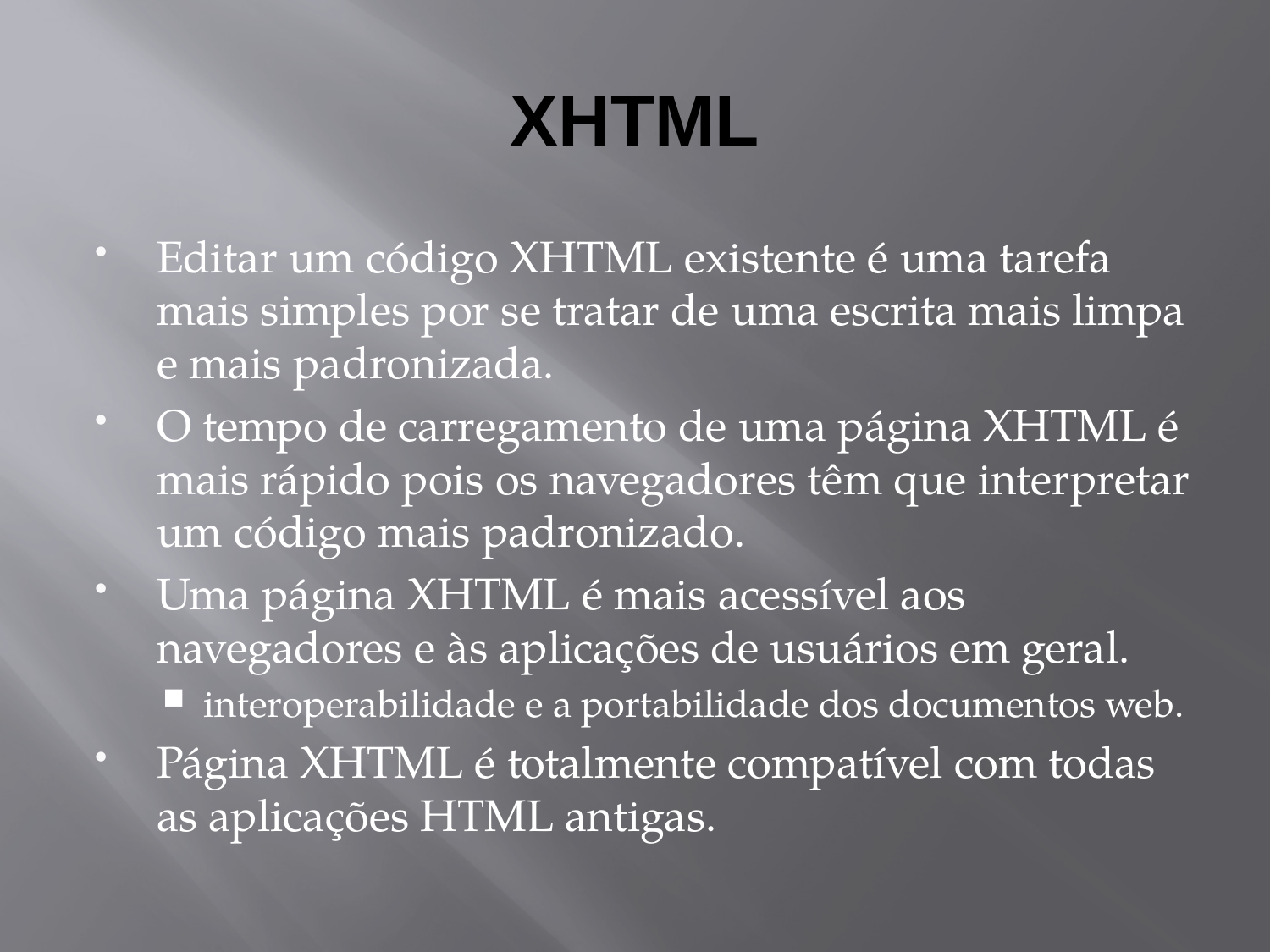

# XHTML
Editar um código XHTML existente é uma tarefa mais simples por se tratar de uma escrita mais limpa e mais padronizada.
O tempo de carregamento de uma página XHTML é mais rápido pois os navegadores têm que interpretar um código mais padronizado.
Uma página XHTML é mais acessível aos navegadores e às aplicações de usuários em geral.
interoperabilidade e a portabilidade dos documentos web.
Página XHTML é totalmente compatível com todas as aplicações HTML antigas.